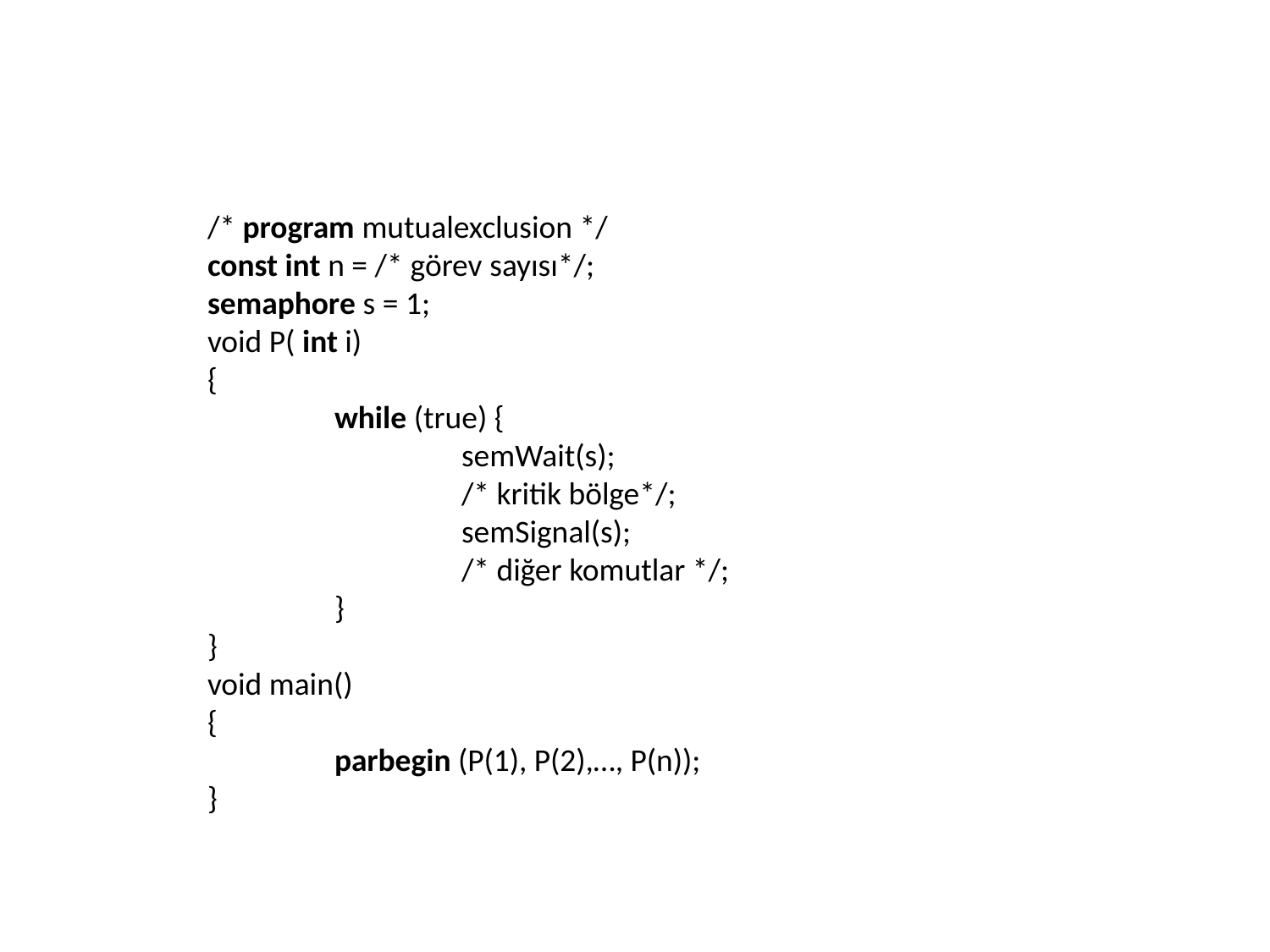

/* program mutualexclusion */
const int n = /* görev sayısı*/;
semaphore s = 1;
void P( int i)
{
	while (true) {
		semWait(s);
		/* kritik bölge*/;
		semSignal(s);
		/* diğer komutlar */;
	}
}
void main()
{
	parbegin (P(1), P(2),…, P(n));
}